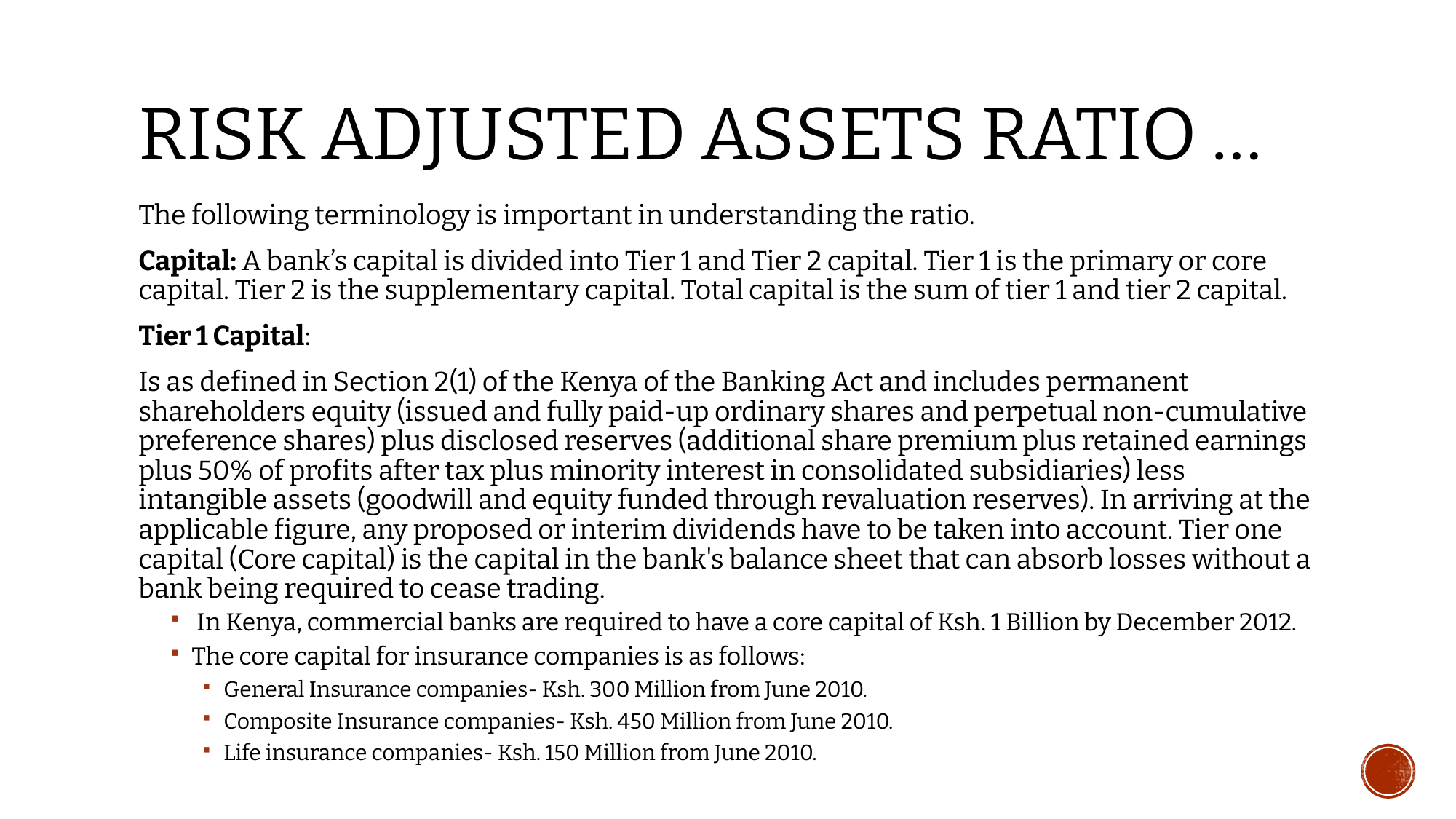

# Risk adjusted assets ratio …
The following terminology is important in understanding the ratio.
Capital: A bank’s capital is divided into Tier 1 and Tier 2 capital. Tier 1 is the primary or core capital. Tier 2 is the supplementary capital. Total capital is the sum of tier 1 and tier 2 capital.
Tier 1 Capital:
Is as defined in Section 2(1) of the Kenya of the Banking Act and includes permanent shareholders equity (issued and fully paid-up ordinary shares and perpetual non-cumulative preference shares) plus disclosed reserves (additional share premium plus retained earnings plus 50% of profits after tax plus minority interest in consolidated subsidiaries) less intangible assets (goodwill and equity funded through revaluation reserves). In arriving at the applicable figure, any proposed or interim dividends have to be taken into account. Tier one capital (Core capital) is the capital in the bank's balance sheet that can absorb losses without a bank being required to cease trading.
 In Kenya, commercial banks are required to have a core capital of Ksh. 1 Billion by December 2012.
The core capital for insurance companies is as follows:
General Insurance companies- Ksh. 300 Million from June 2010.
Composite Insurance companies- Ksh. 450 Million from June 2010.
Life insurance companies- Ksh. 150 Million from June 2010.